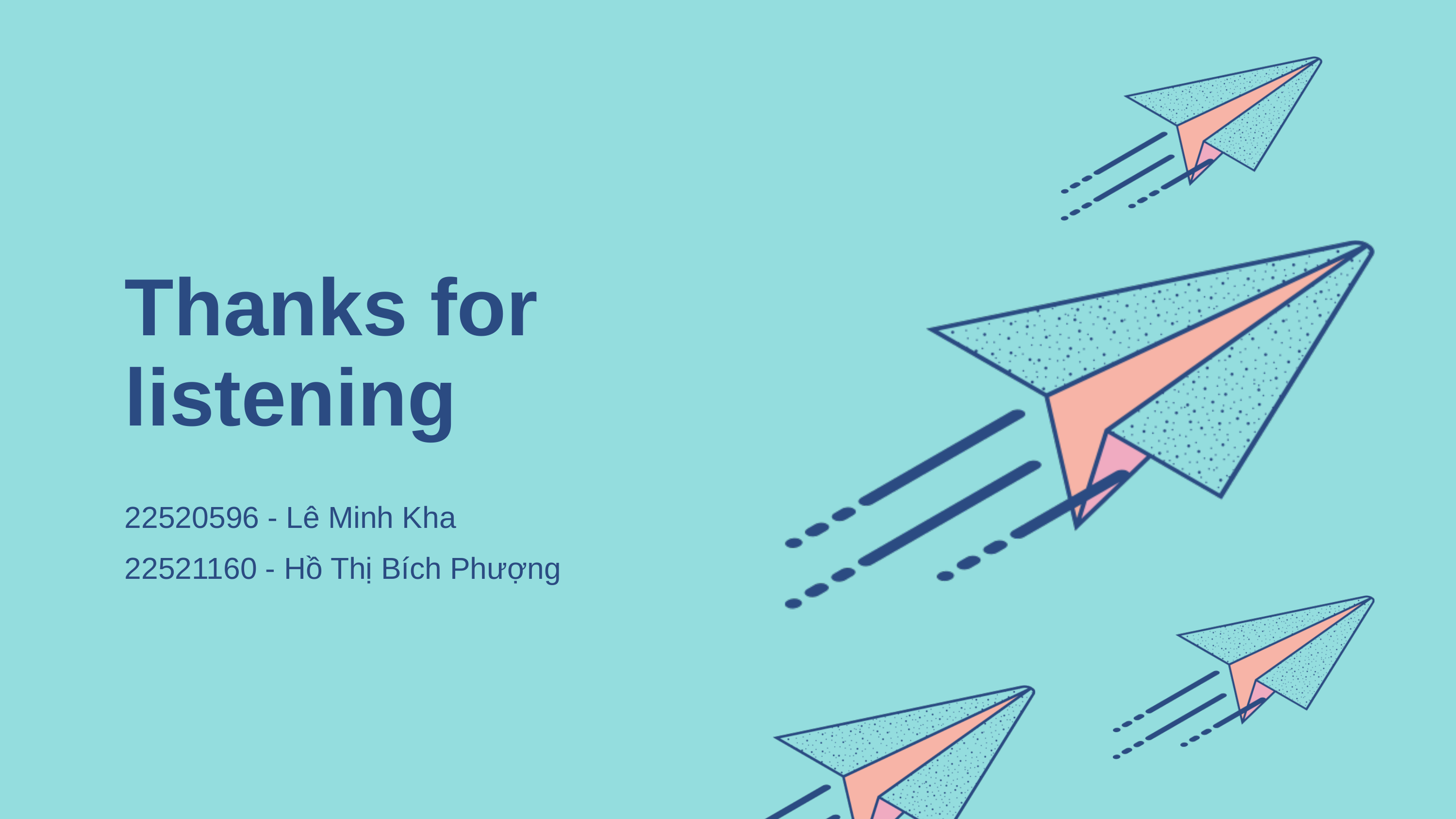

Thanks for listening
22520596 - Lê Minh Kha
22521160 - Hồ Thị Bích Phượng